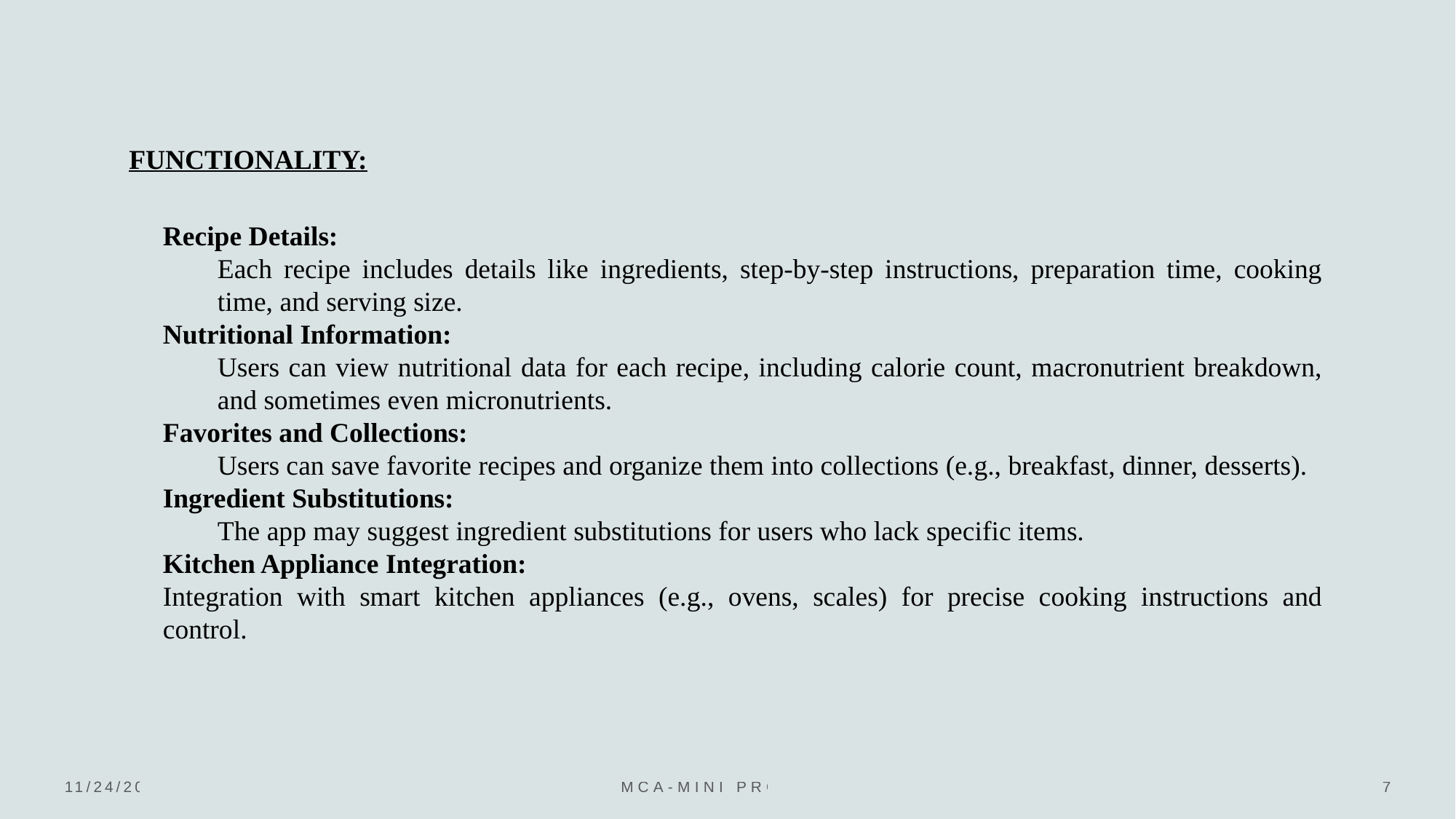

# FUNCTIONALITY:

Recipe Details:
Each recipe includes details like ingredients, step-by-step instructions, preparation time, cooking time, and serving size.
Nutritional Information:
Users can view nutritional data for each recipe, including calorie count, macronutrient breakdown, and sometimes even micronutrients.
Favorites and Collections:
Users can save favorite recipes and organize them into collections (e.g., breakfast, dinner, desserts).
Ingredient Substitutions:
The app may suggest ingredient substitutions for users who lack specific items.
Kitchen Appliance Integration:
Integration with smart kitchen appliances (e.g., ovens, scales) for precise cooking instructions and control.
11/24/2023
MCA-Mini Project
7